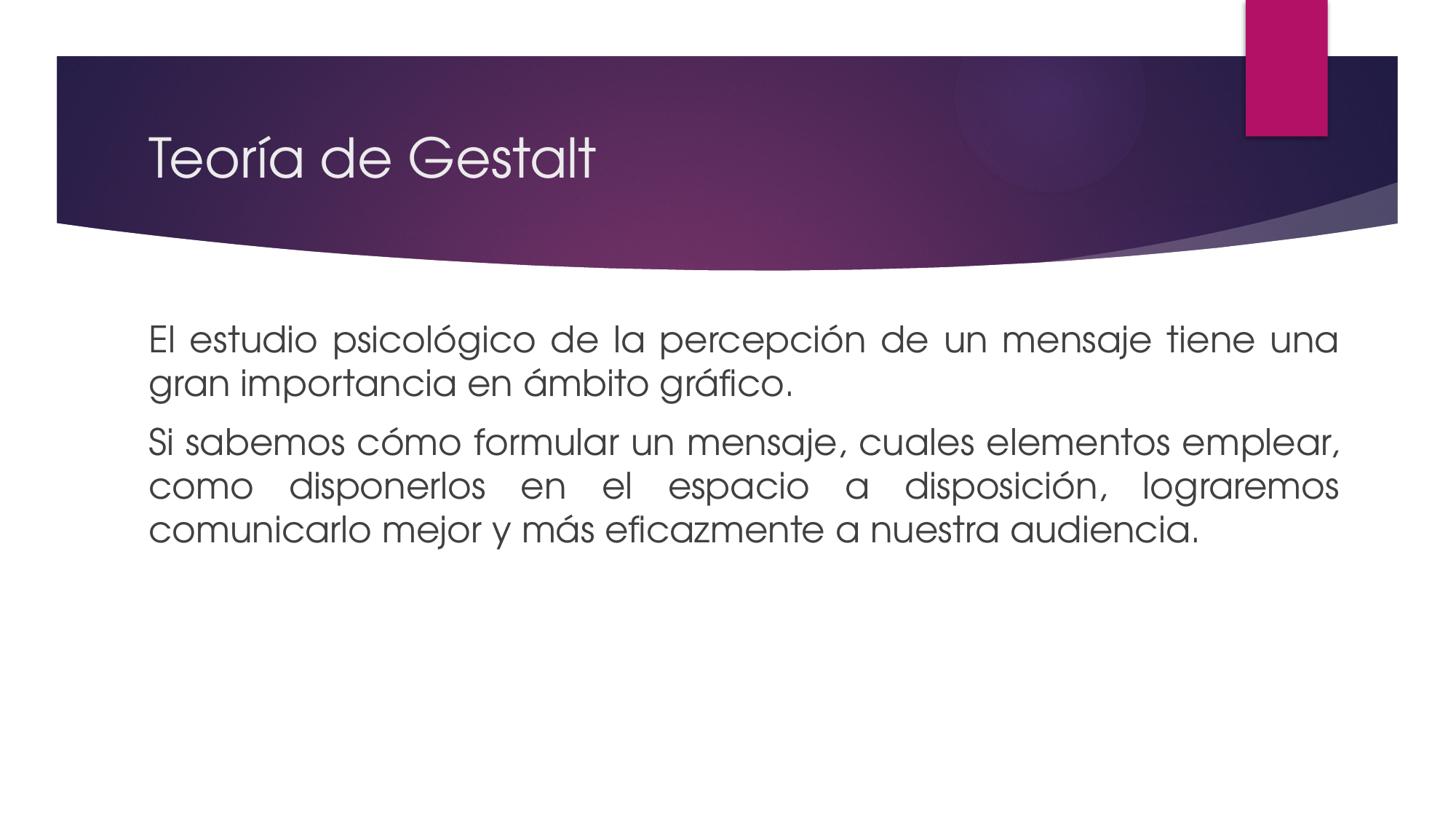

# Teoría de Gestalt
El estudio psicológico de la percepción de un mensaje tiene una gran importancia en ámbito gráfico.
Si sabemos cómo formular un mensaje, cuales elementos emplear, como disponerlos en el espacio a disposición, lograremos comunicarlo mejor y más eficazmente a nuestra audiencia.